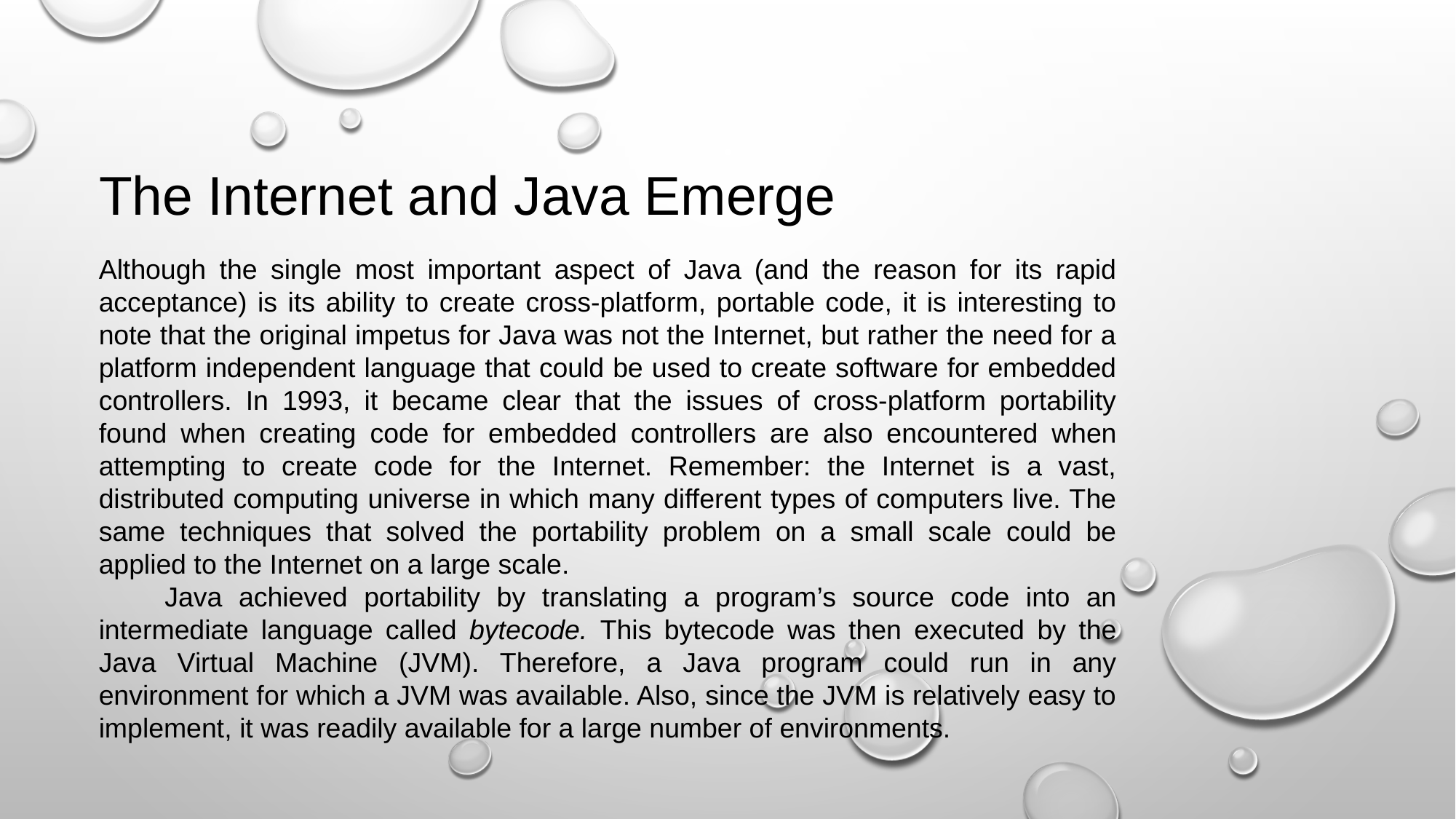

The Internet and Java Emerge
Although the single most important aspect of Java (and the reason for its rapid acceptance) is its ability to create cross-platform, portable code, it is interesting to note that the original impetus for Java was not the Internet, but rather the need for a platform independent language that could be used to create software for embedded controllers. In 1993, it became clear that the issues of cross-platform portability found when creating code for embedded controllers are also encountered when attempting to create code for the Internet. Remember: the Internet is a vast, distributed computing universe in which many different types of computers live. The same techniques that solved the portability problem on a small scale could be applied to the Internet on a large scale.
    Java achieved portability by translating a program’s source code into an intermediate language called bytecode. This bytecode was then executed by the Java Virtual Machine (JVM). Therefore, a Java program could run in any environment for which a JVM was available. Also, since the JVM is relatively easy to implement, it was readily available for a large number of environments.